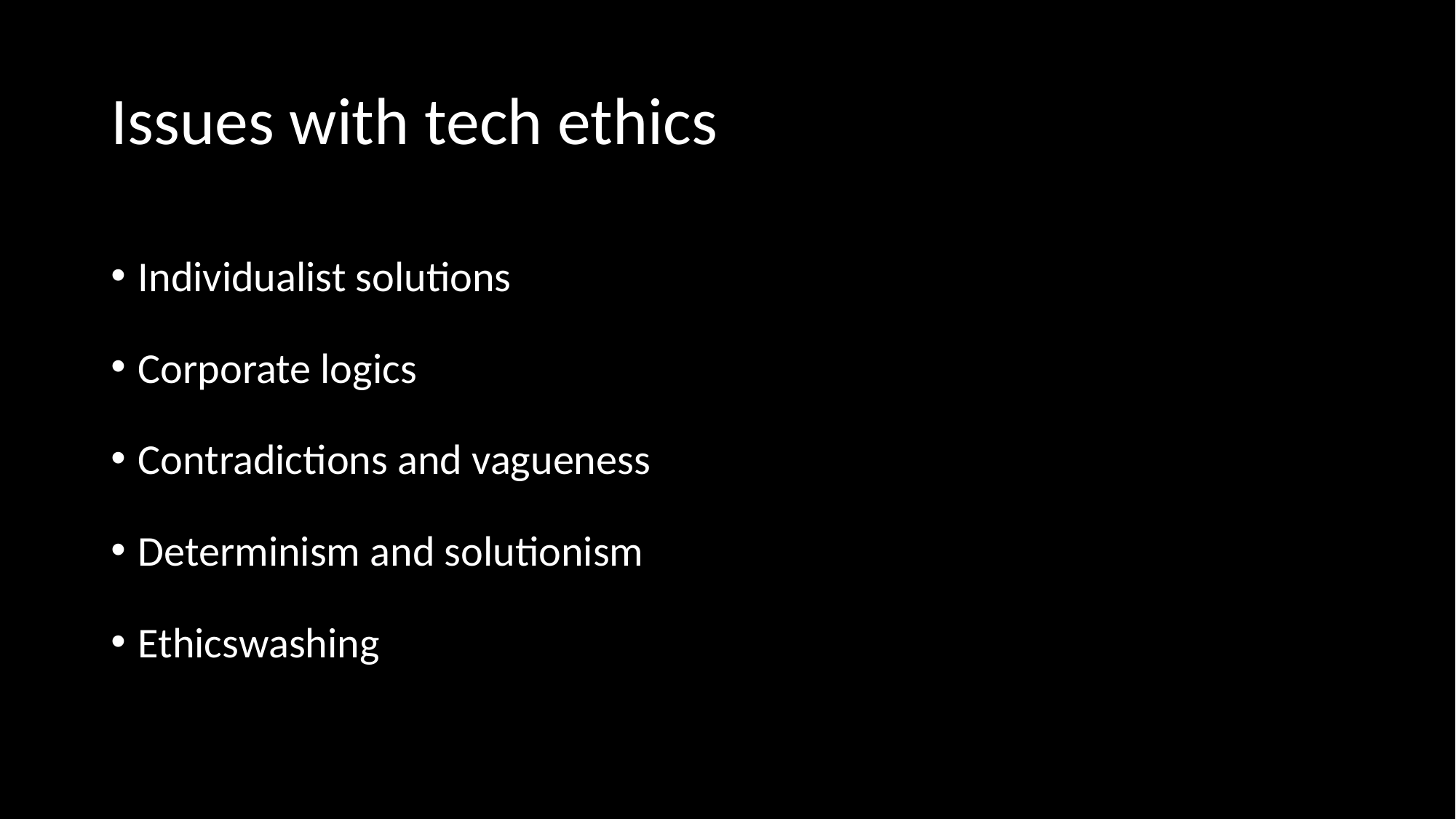

# Issues with tech ethics
Individualist solutions
Corporate logics
Contradictions and vagueness
Determinism and solutionism
Ethicswashing